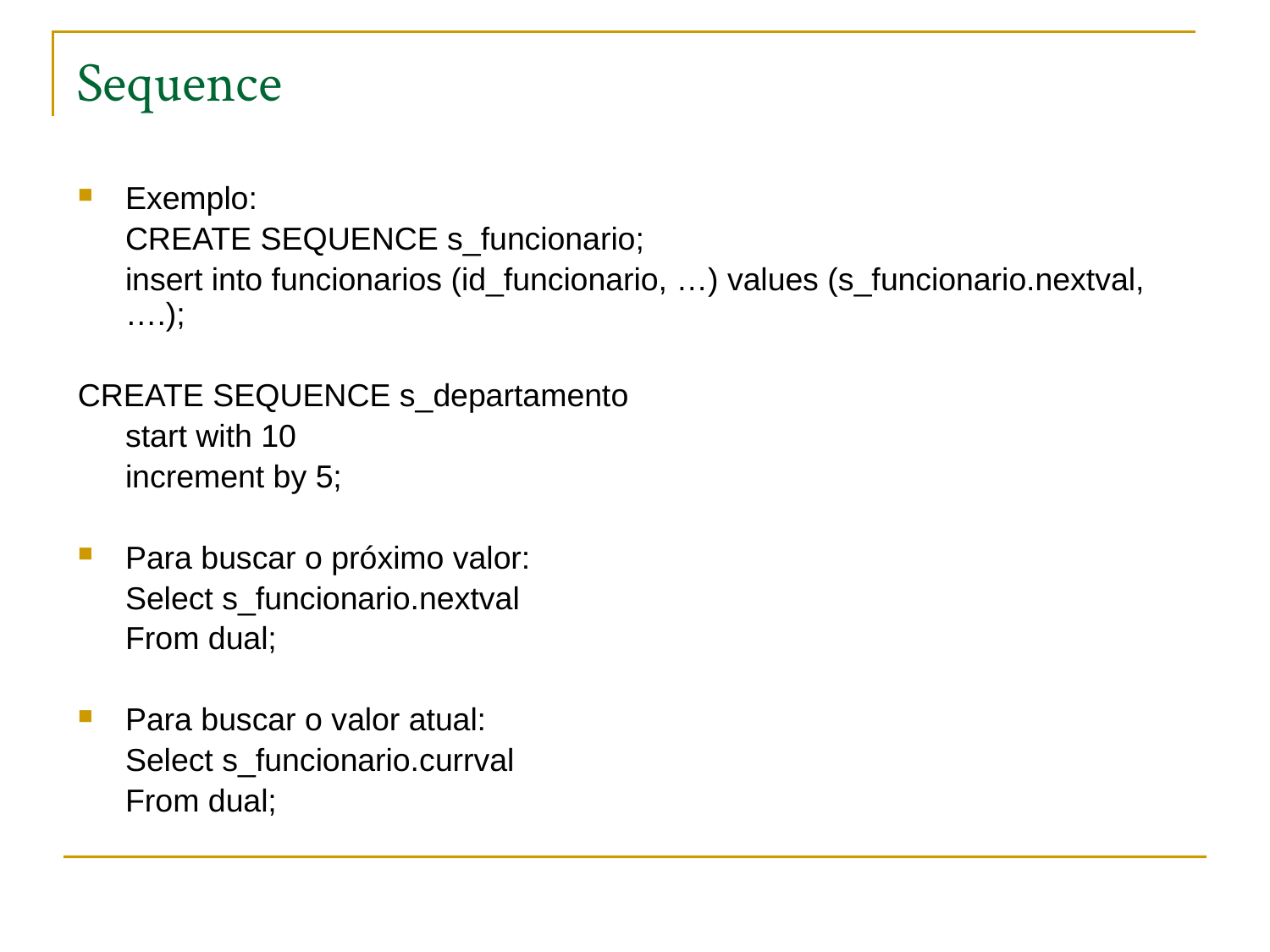

# Sequence
Exemplo:
	CREATE SEQUENCE s_funcionario;
	insert into funcionarios (id_funcionario, …) values (s_funcionario.nextval, ….);

CREATE SEQUENCE s_departamento
 	start with 10
 	increment by 5;

Para buscar o próximo valor:
	Select s_funcionario.nextval
	From dual;

Para buscar o valor atual:
	Select s_funcionario.currval
	From dual;